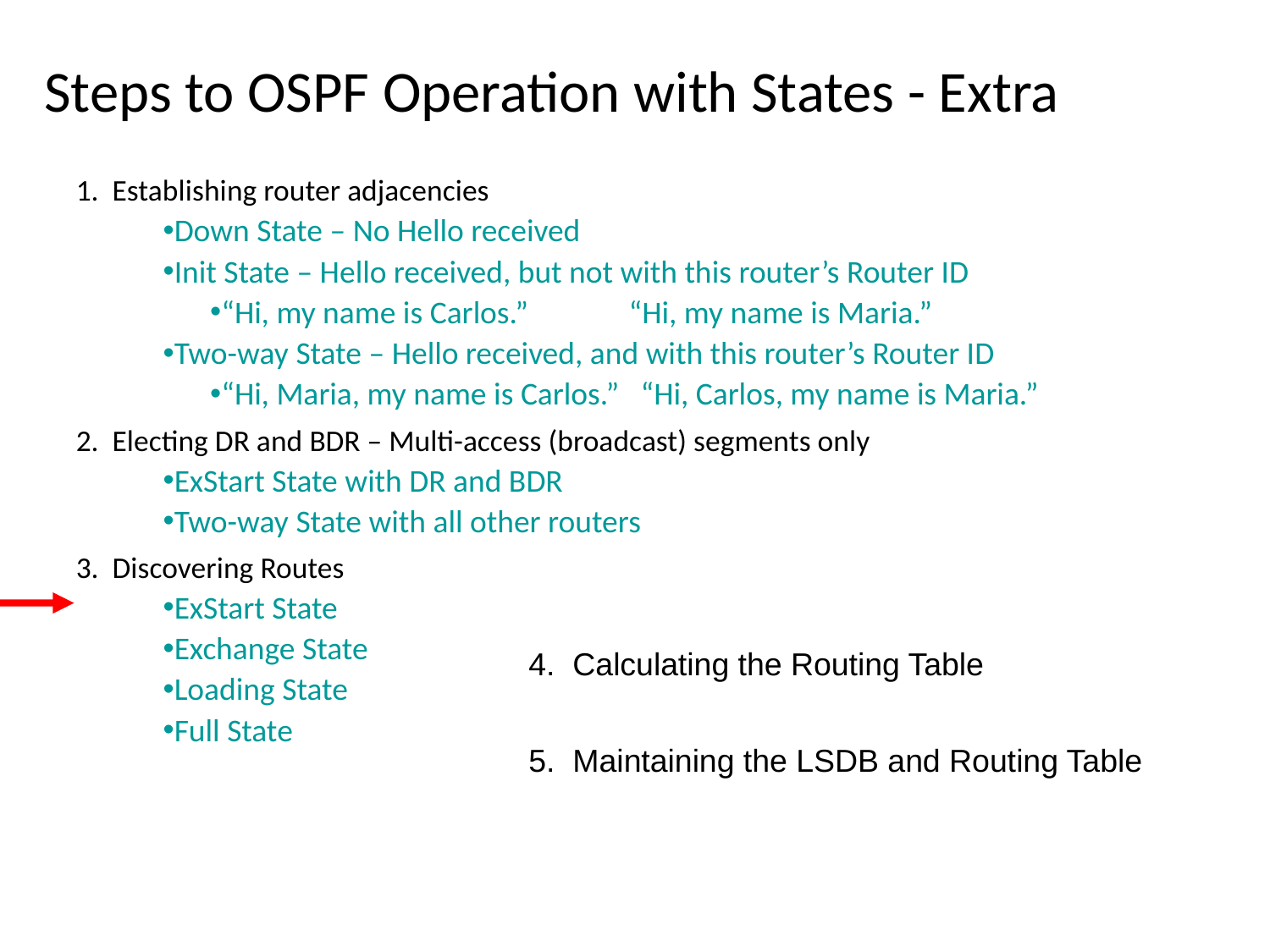

# Steps to OSPF Operation with States - Extra
1.  Establishing router adjacencies
Down State – No Hello received
Init State – Hello received, but not with this router’s Router ID
“Hi, my name is Carlos.”              “Hi, my name is Maria.”
Two-way State – Hello received, and with this router’s Router ID
“Hi, Maria, my name is Carlos.”   “Hi, Carlos, my name is Maria.”
2.  Electing DR and BDR – Multi-access (broadcast) segments only
ExStart State with DR and BDR
Two-way State with all other routers
3.  Discovering Routes
ExStart State
Exchange State
Loading State
Full State

4.  Calculating the Routing Table

5.  Maintaining the LSDB and Routing Table